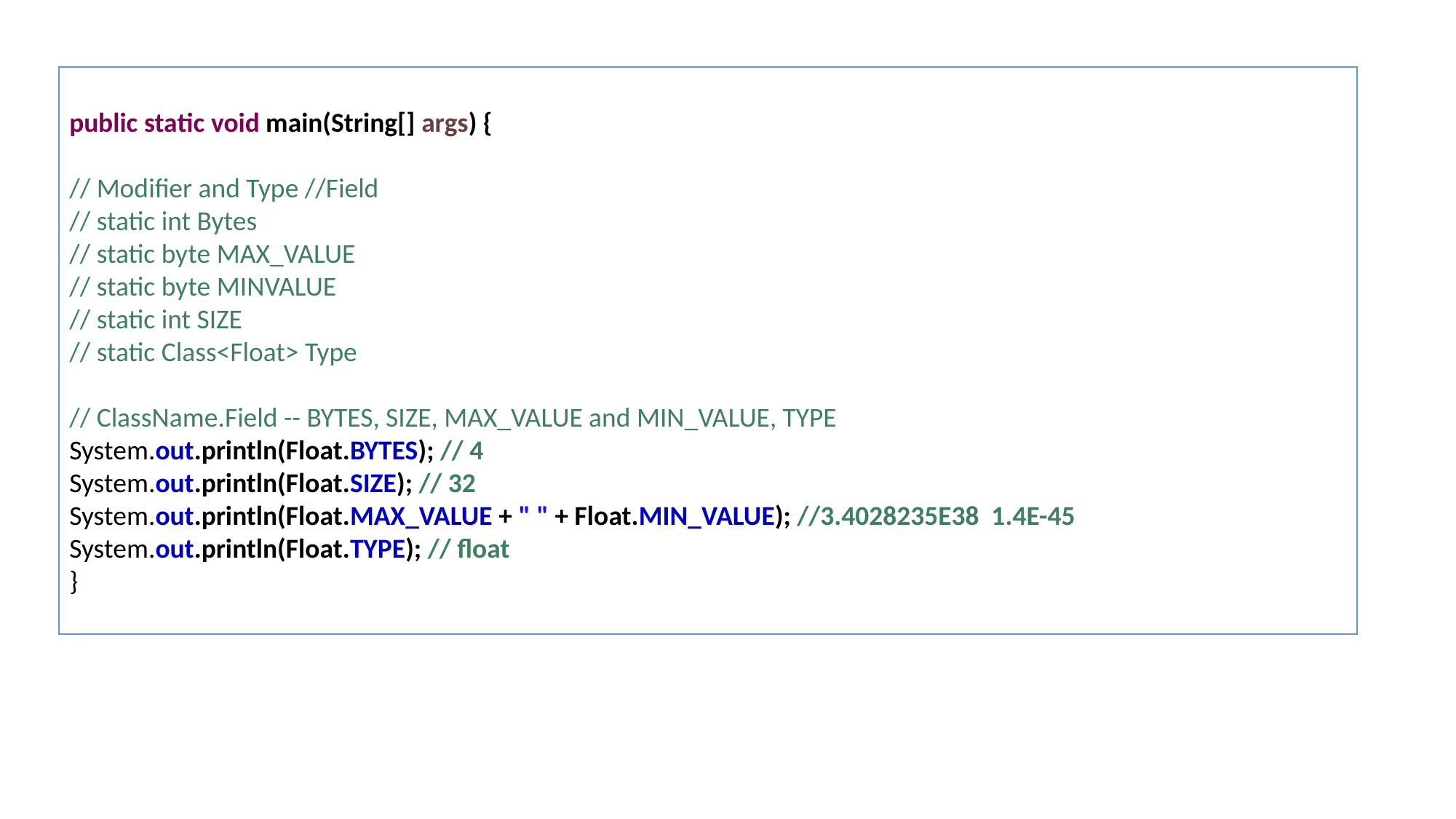

public static void main(String[] args) {

// Modifier and Type //Field
// static int Bytes
// static byte MAX_VALUE
// static byte MINVALUE
// static int SIZE
// static Class<Float> Type

// ClassName.Field -- BYTES, SIZE, MAX_VALUE and MIN_VALUE, TYPE
System.out.println(Float.BYTES); // 4
System.out.println(Float.SIZE); // 32
System.out.println(Float.MAX_VALUE + " " + Float.MIN_VALUE); //3.4028235E38  1.4E-45
System.out.println(Float.TYPE); // float
}